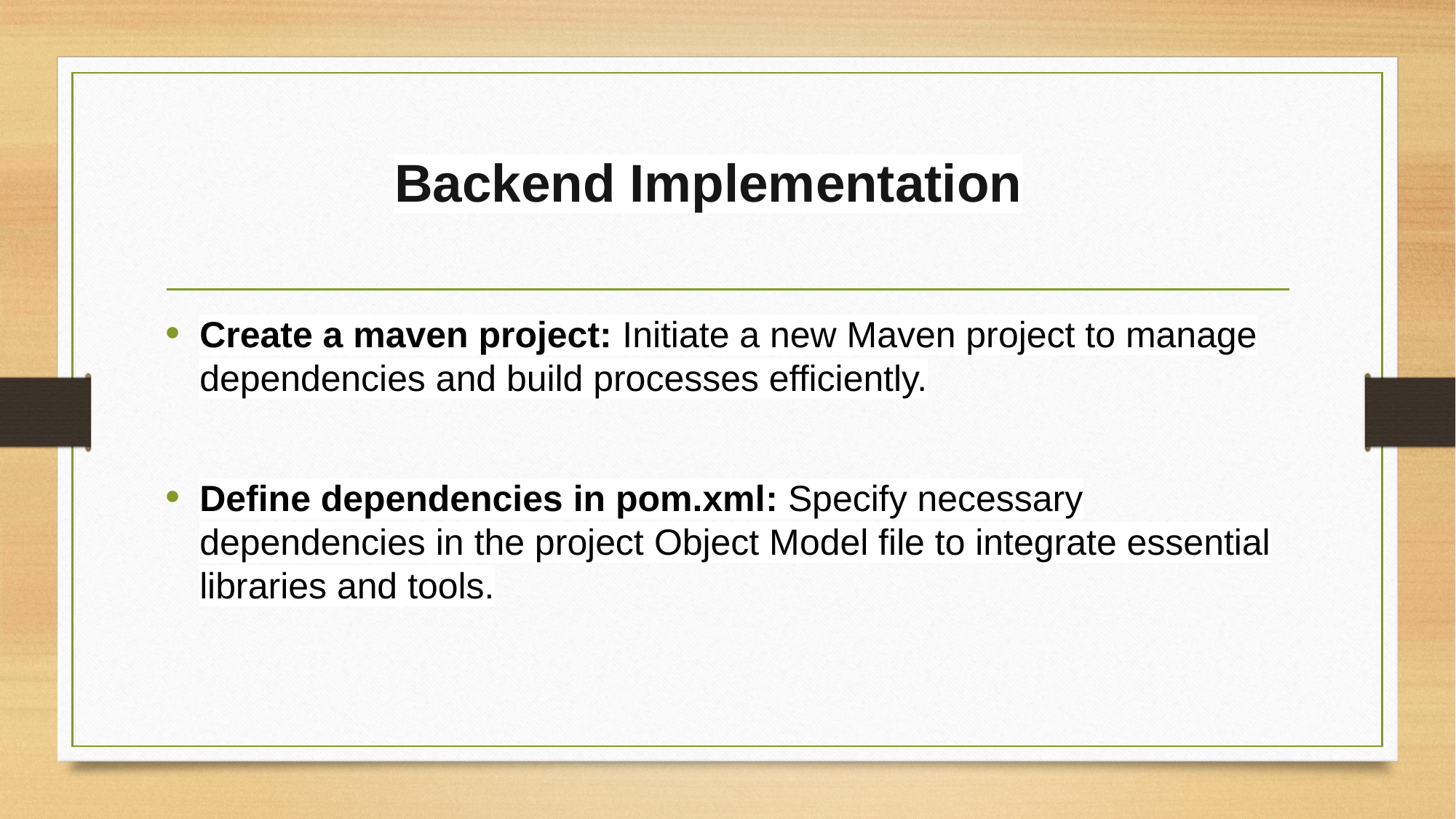

# Backend Implementation
Create a maven project: Initiate a new Maven project to manage dependencies and build processes efficiently.

Define dependencies in pom.xml: Specify necessary dependencies in the project Object Model file to integrate essential libraries and tools.